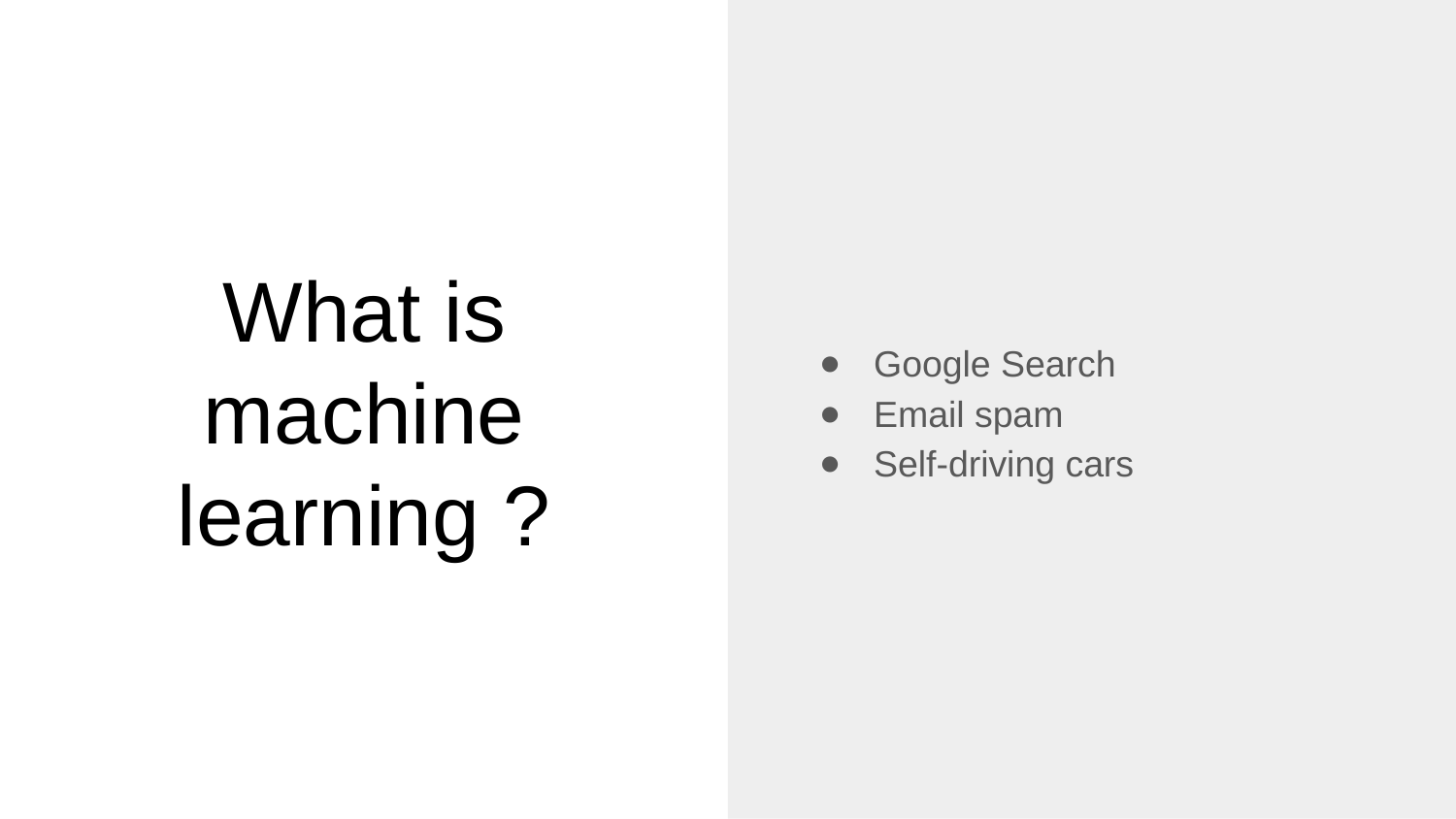

Google Search
Email spam
Self-driving cars
# What is machine learning ?